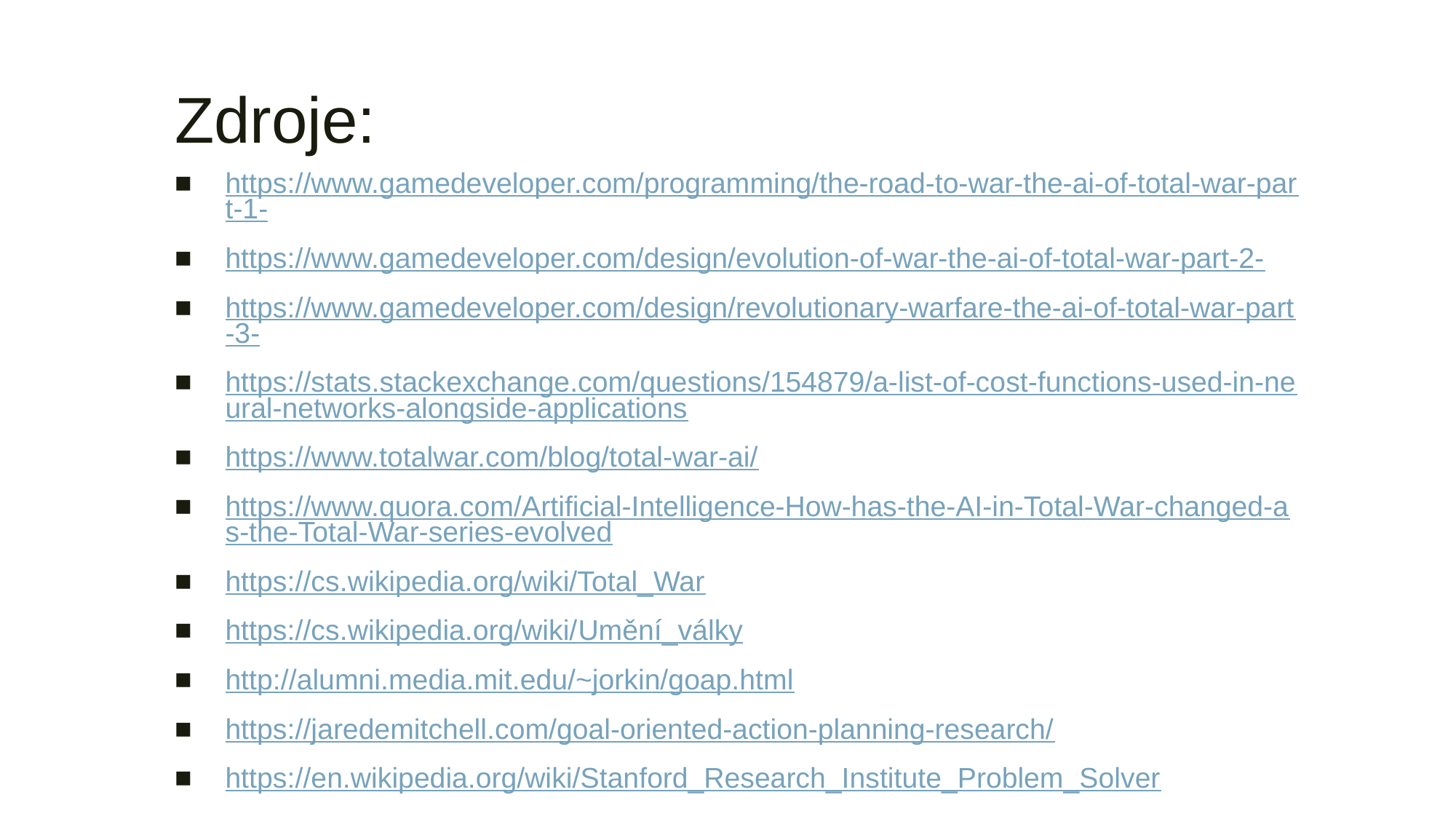

# Zdroje:
https://www.gamedeveloper.com/programming/the-road-to-war-the-ai-of-total-war-part-1-
https://www.gamedeveloper.com/design/evolution-of-war-the-ai-of-total-war-part-2-
https://www.gamedeveloper.com/design/revolutionary-warfare-the-ai-of-total-war-part-3-
https://stats.stackexchange.com/questions/154879/a-list-of-cost-functions-used-in-neural-networks-alongside-applications
https://www.totalwar.com/blog/total-war-ai/
https://www.quora.com/Artificial-Intelligence-How-has-the-AI-in-Total-War-changed-as-the-Total-War-series-evolved
https://cs.wikipedia.org/wiki/Total_War
https://cs.wikipedia.org/wiki/Umění_války
http://alumni.media.mit.edu/~jorkin/goap.html
https://jaredemitchell.com/goal-oriented-action-planning-research/
https://en.wikipedia.org/wiki/Stanford_Research_Institute_Problem_Solver